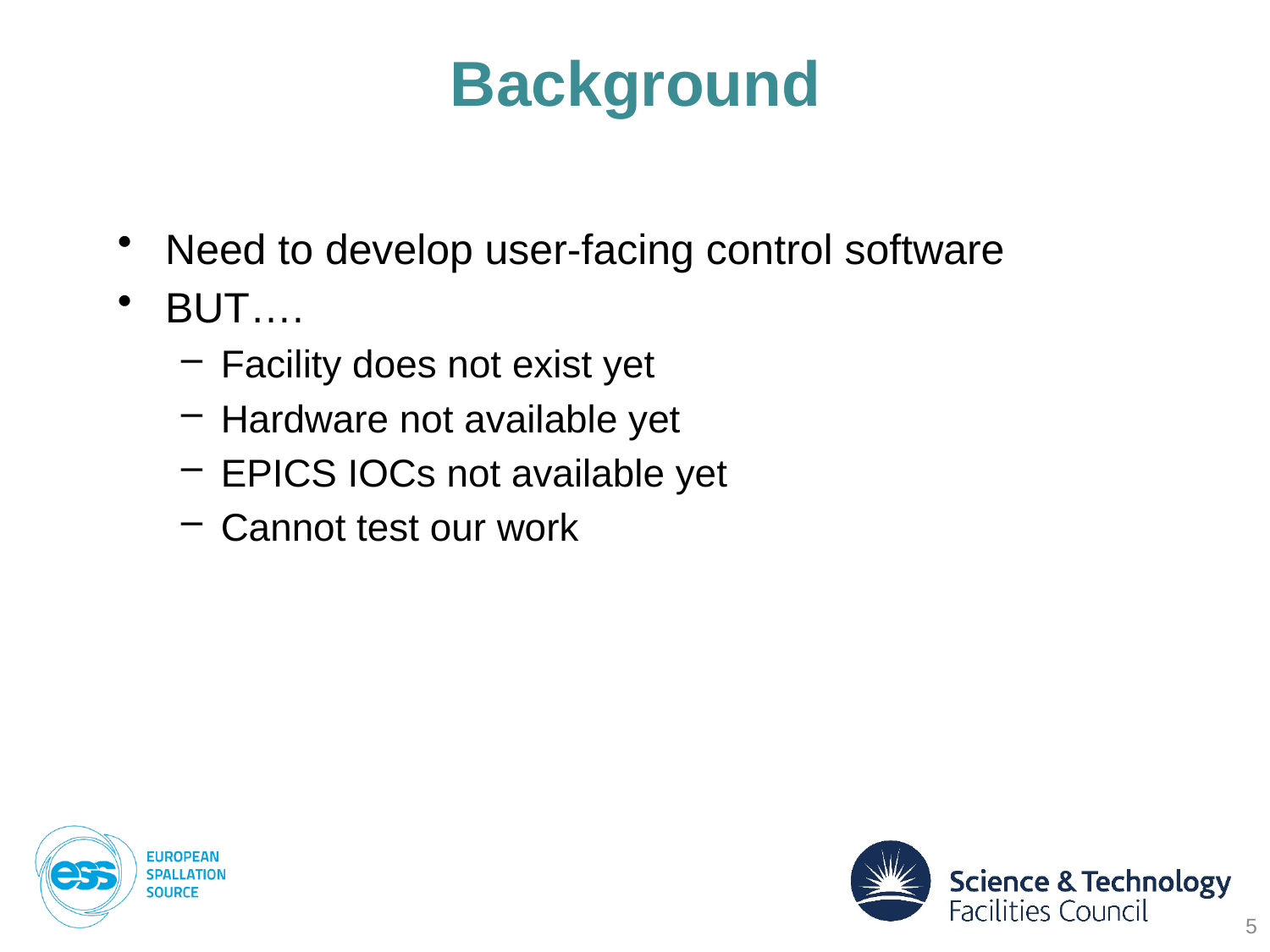

# Background

Need to develop user-facing control software
BUT….
Facility does not exist yet
Hardware not available yet
EPICS IOCs not available yet
Cannot test our work
5